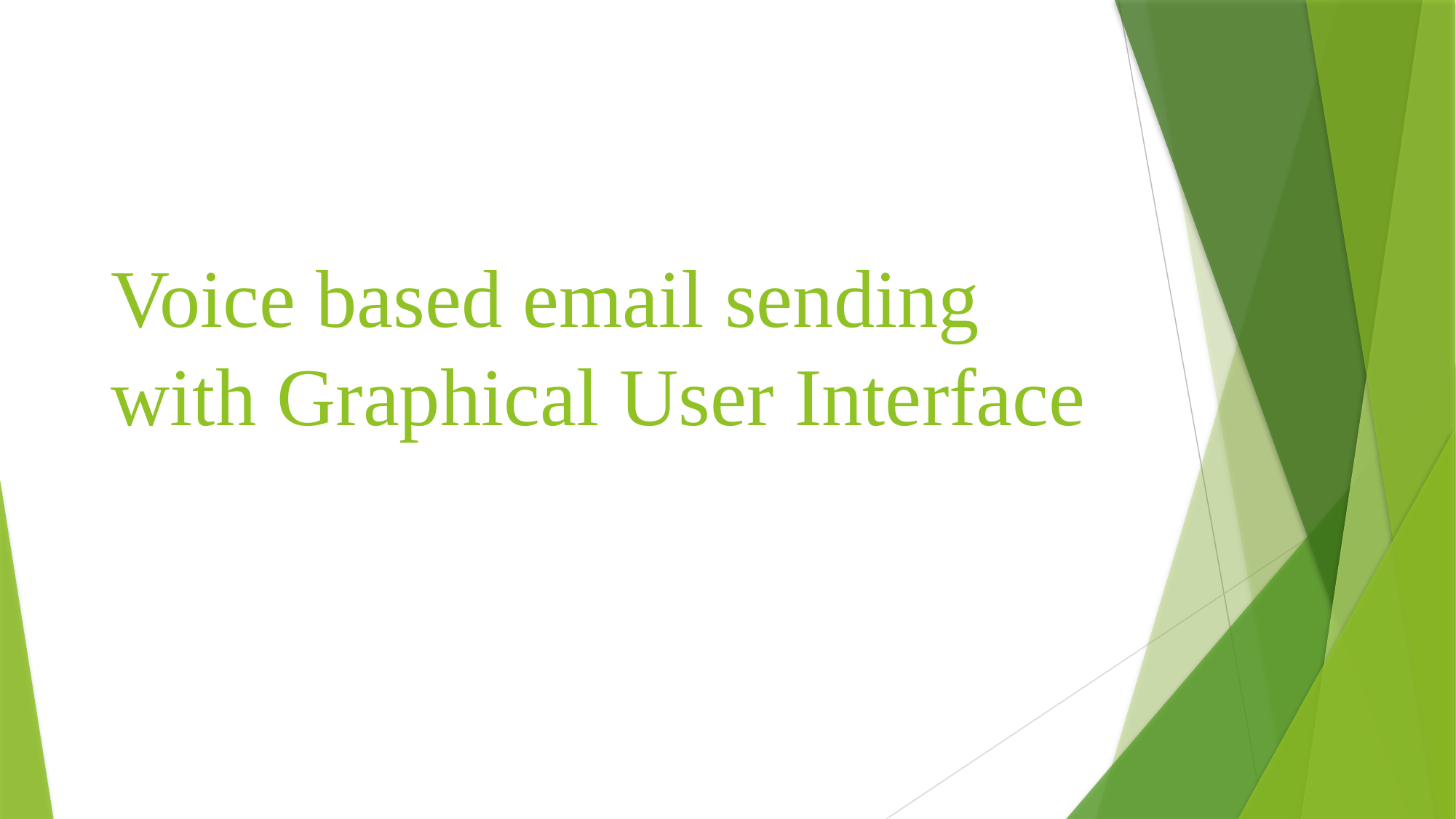

# Voice based email sending with Graphical User Interface